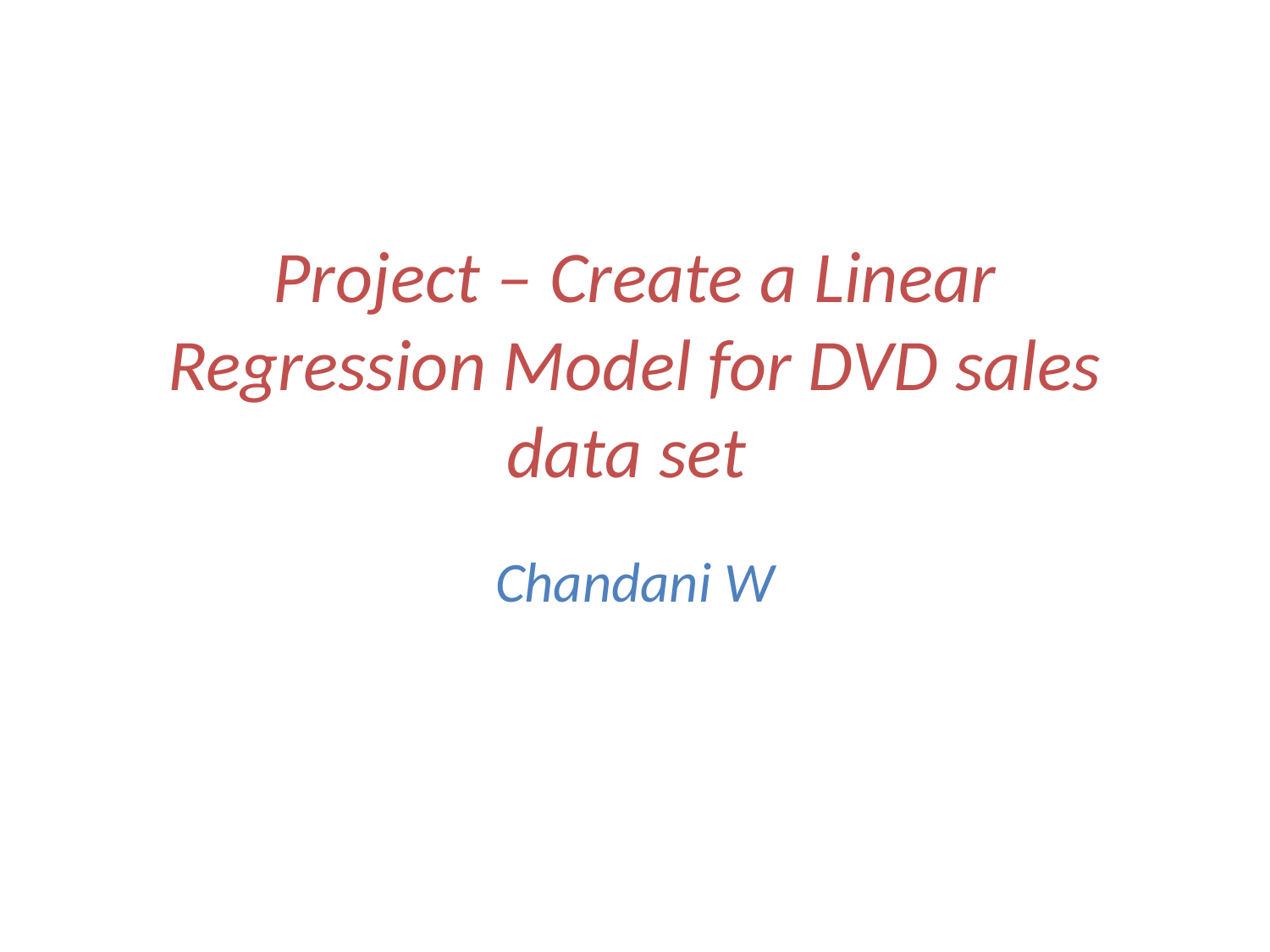

# Project – Create a Linear Regression Model for DVD sales data set
Chandani W